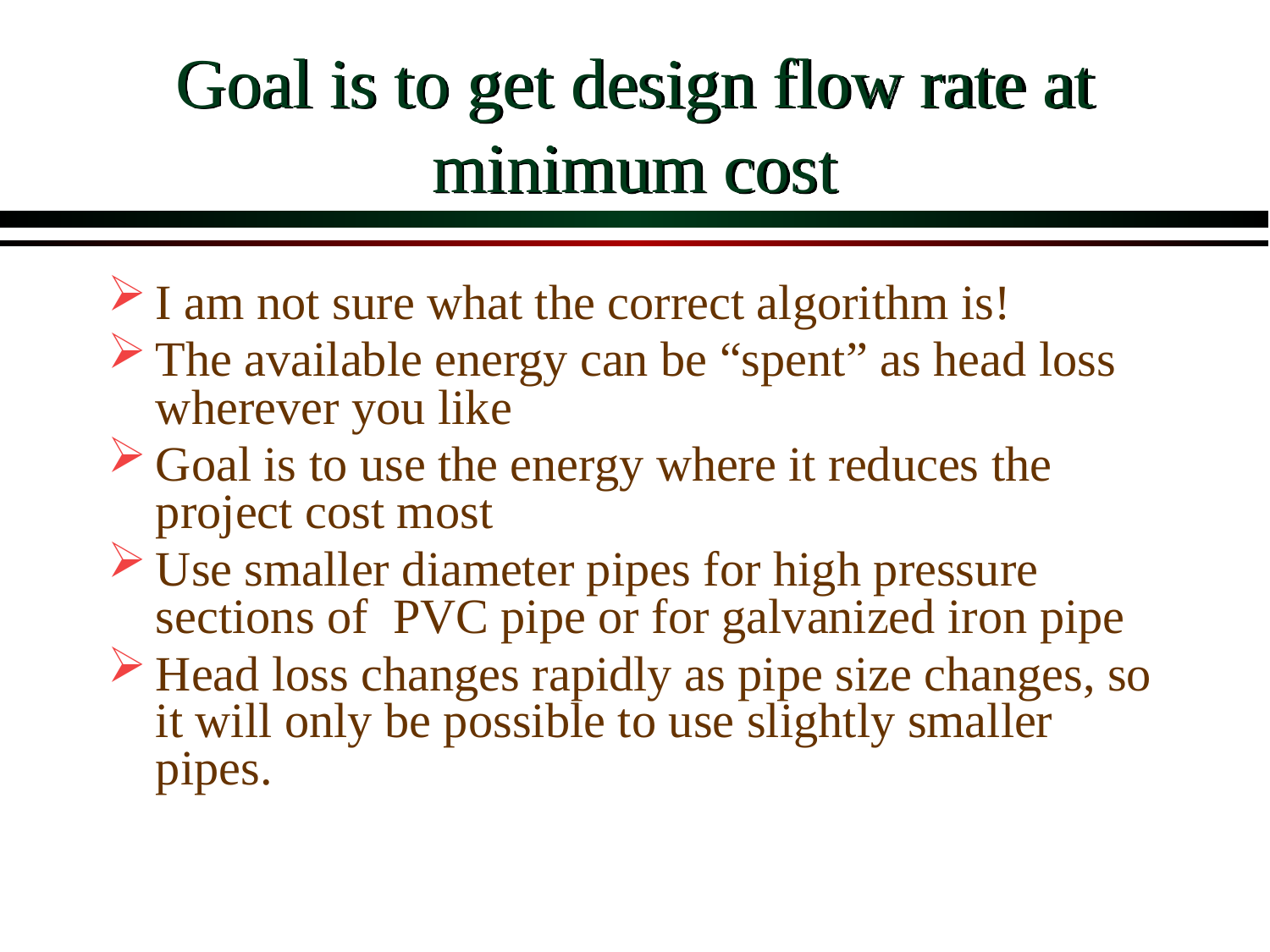

# Goal is to get design flow rate at minimum cost
I am not sure what the correct algorithm is!
The available energy can be “spent” as head loss wherever you like
Goal is to use the energy where it reduces the project cost most
Use smaller diameter pipes for high pressure sections of  PVC pipe or for galvanized iron pipe
Head loss changes rapidly as pipe size changes, so it will only be possible to use slightly smaller pipes.